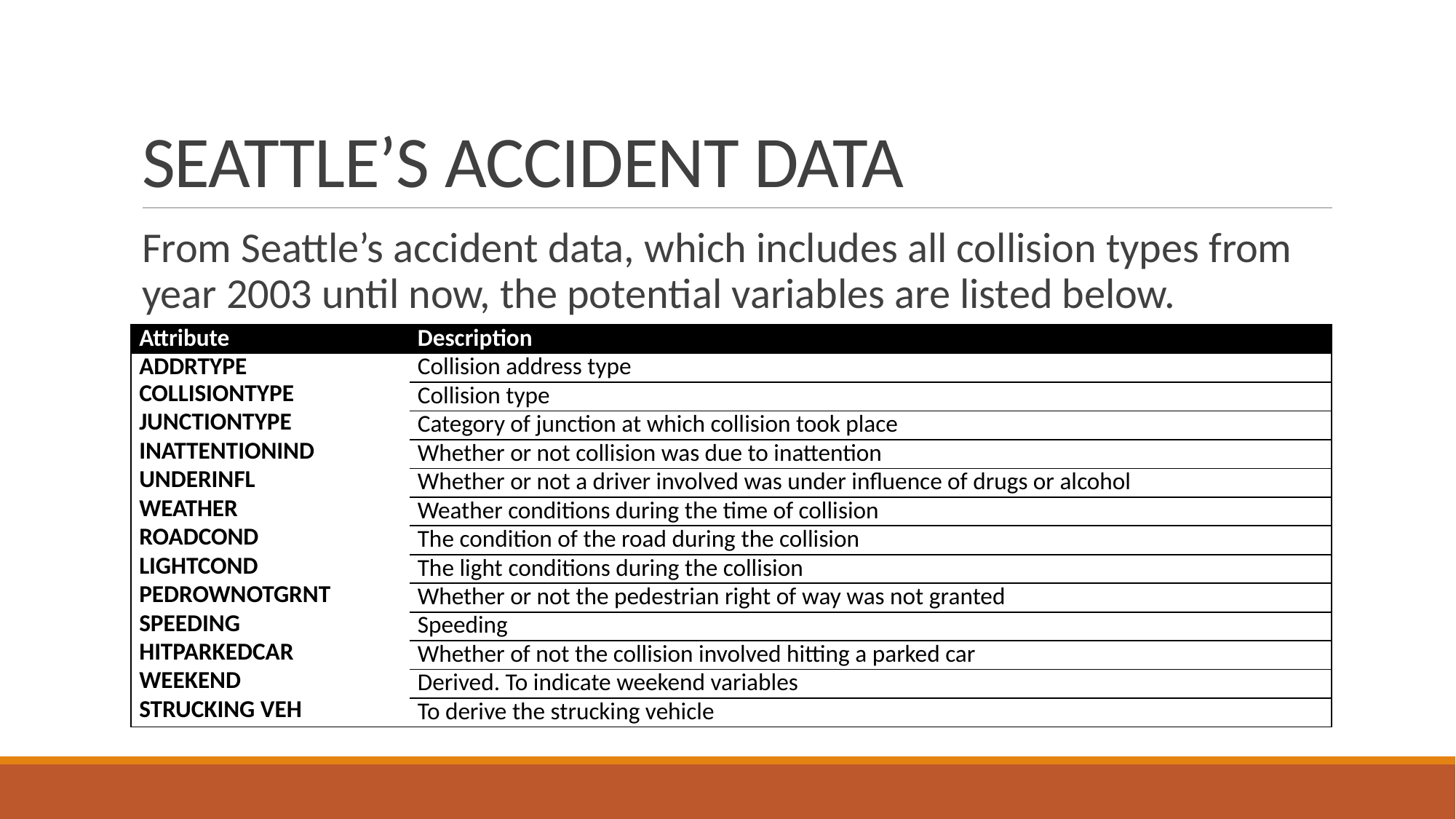

# SEATTLE’S ACCIDENT DATA
From Seattle’s accident data, which includes all collision types from year 2003 until now, the potential variables are listed below.
| Attribute | Description |
| --- | --- |
| ADDRTYPE | Collision address type |
| COLLISIONTYPE | Collision type |
| JUNCTIONTYPE | Category of junction at which collision took place |
| INATTENTIONIND | Whether or not collision was due to inattention |
| UNDERINFL | Whether or not a driver involved was under influence of drugs or alcohol |
| WEATHER | Weather conditions during the time of collision |
| ROADCOND | The condition of the road during the collision |
| LIGHTCOND | The light conditions during the collision |
| PEDROWNOTGRNT | Whether or not the pedestrian right of way was not granted |
| SPEEDING | Speeding |
| HITPARKEDCAR | Whether of not the collision involved hitting a parked car |
| WEEKEND | Derived. To indicate weekend variables |
| STRUCKING VEH | To derive the strucking vehicle |